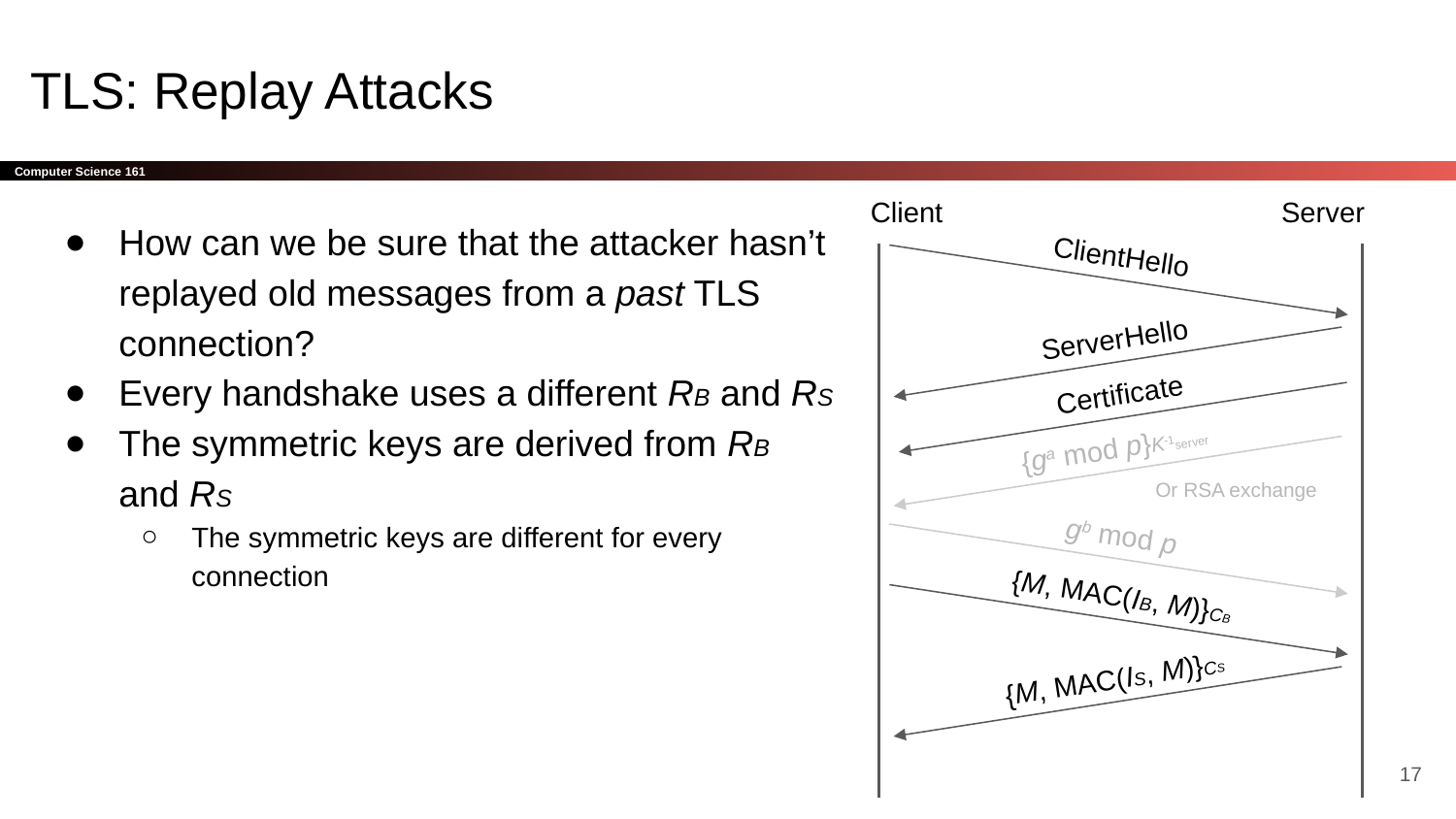

# TLS: Replay Attacks
Client
Server
How can we be sure that the attacker hasn’t replayed old messages from a past TLS connection?
Every handshake uses a different RB and RS
The symmetric keys are derived from RB and RS
The symmetric keys are different for every connection
ClientHello
ServerHello
Certificate
{ga mod p}K-1server
Or RSA exchange
gb mod p
{M, MAC(IB, M)}CB
{M, MAC(IS, M)}CS
17